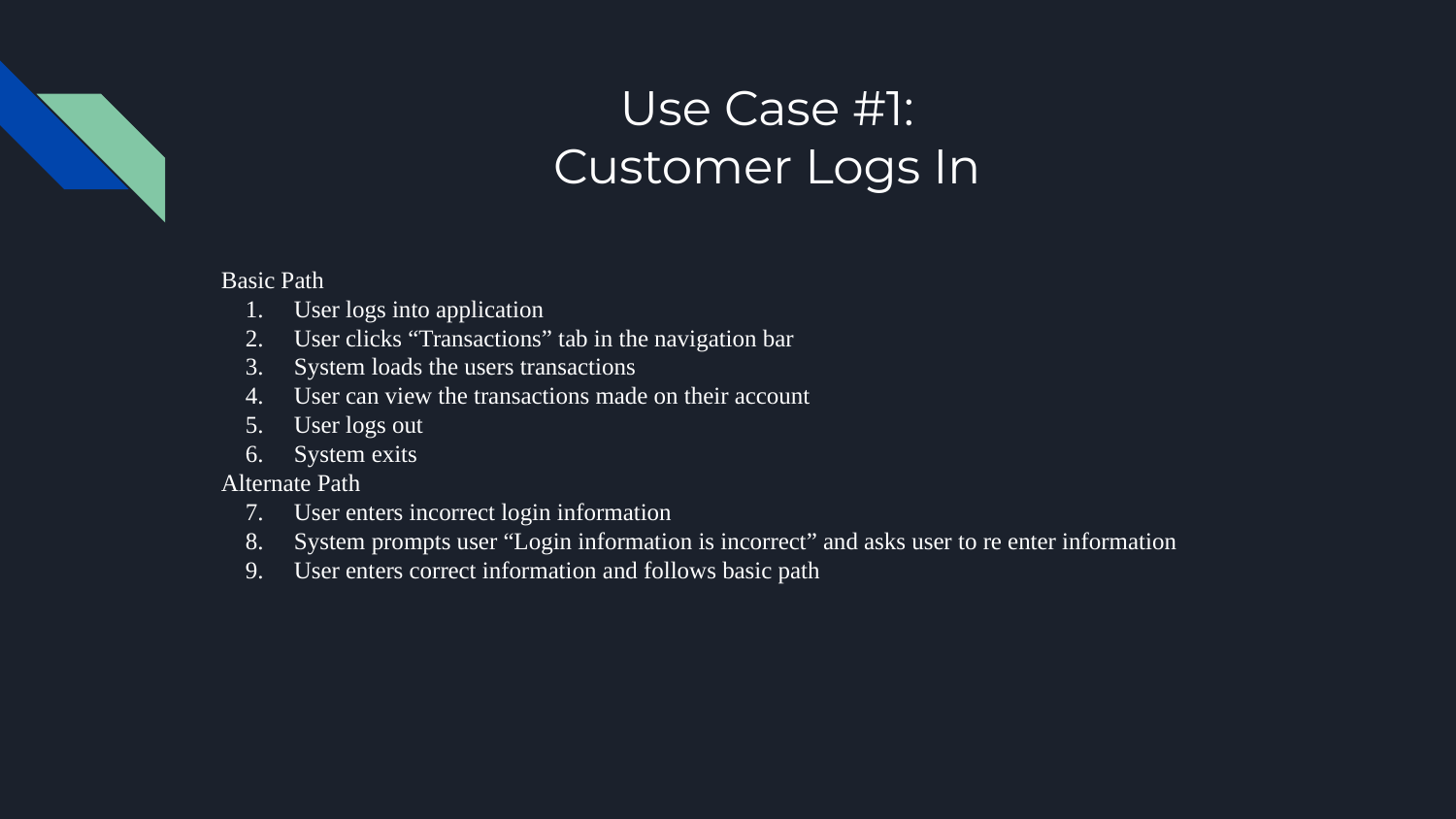

# Use Case #1:
Customer Logs In
Basic Path
User logs into application
User clicks “Transactions” tab in the navigation bar
System loads the users transactions
User can view the transactions made on their account
User logs out
System exits
Alternate Path
User enters incorrect login information
System prompts user “Login information is incorrect” and asks user to re enter information
User enters correct information and follows basic path